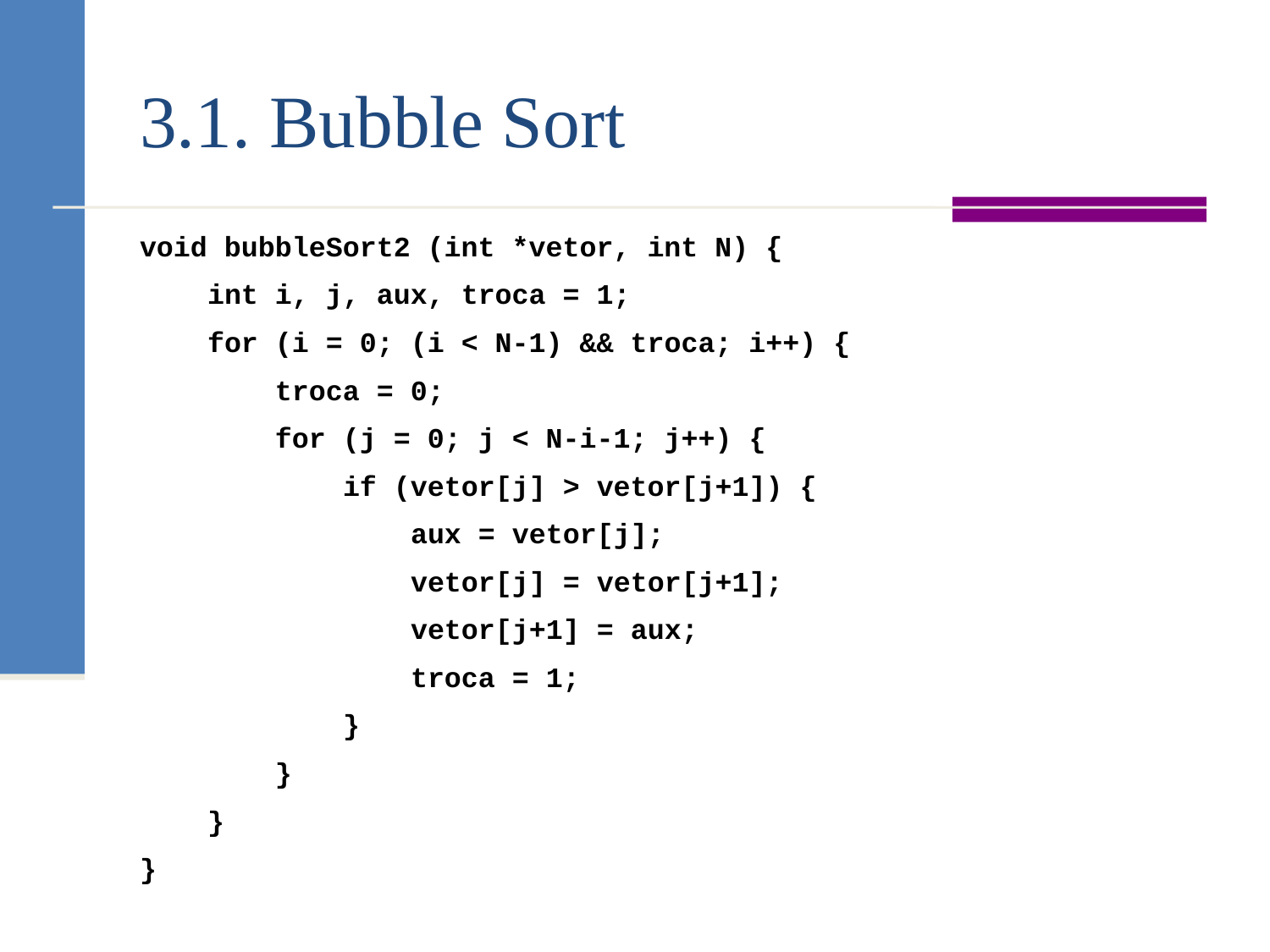

# 3.1. Bubble Sort
void bubbleSort2 (int *vetor, int N) {
    int i, j, aux, troca = 1;
    for (i = 0; (i < N-1) && troca; i++) {
        troca = 0;
        for (j = 0; j < N-i-1; j++) {
            if (vetor[j] > vetor[j+1]) {
                aux = vetor[j];
                vetor[j] = vetor[j+1];
                vetor[j+1] = aux;
                troca = 1;
            }
        }
    }
}